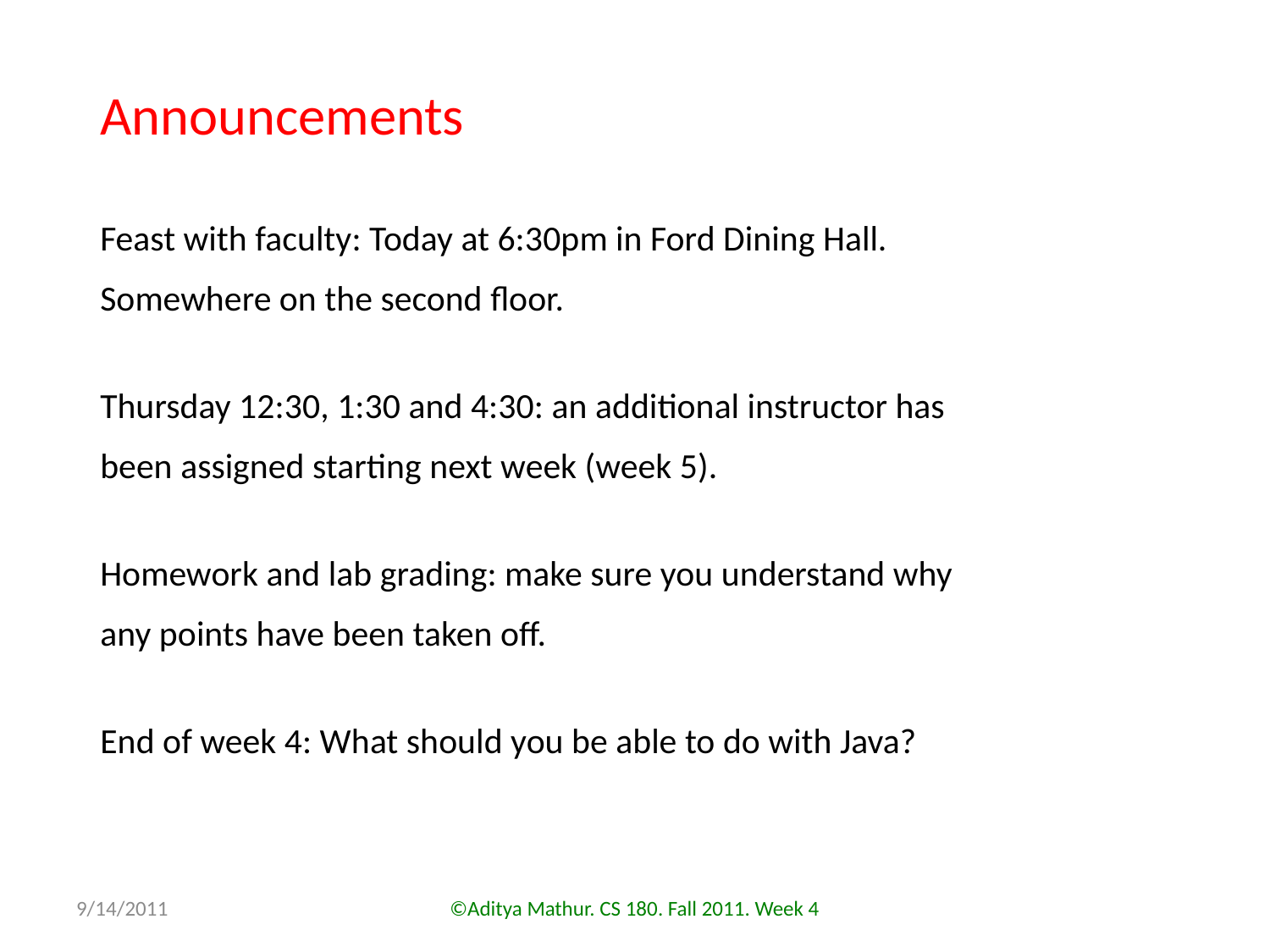

Announcements

Feast with faculty: Today at 6:30pm in Ford Dining Hall. Somewhere on the second floor.
Thursday 12:30, 1:30 and 4:30: an additional instructor has been assigned starting next week (week 5).
Homework and lab grading: make sure you understand why any points have been taken off.
End of week 4: What should you be able to do with Java?
9/14/2011
©Aditya Mathur. CS 180. Fall 2011. Week 4